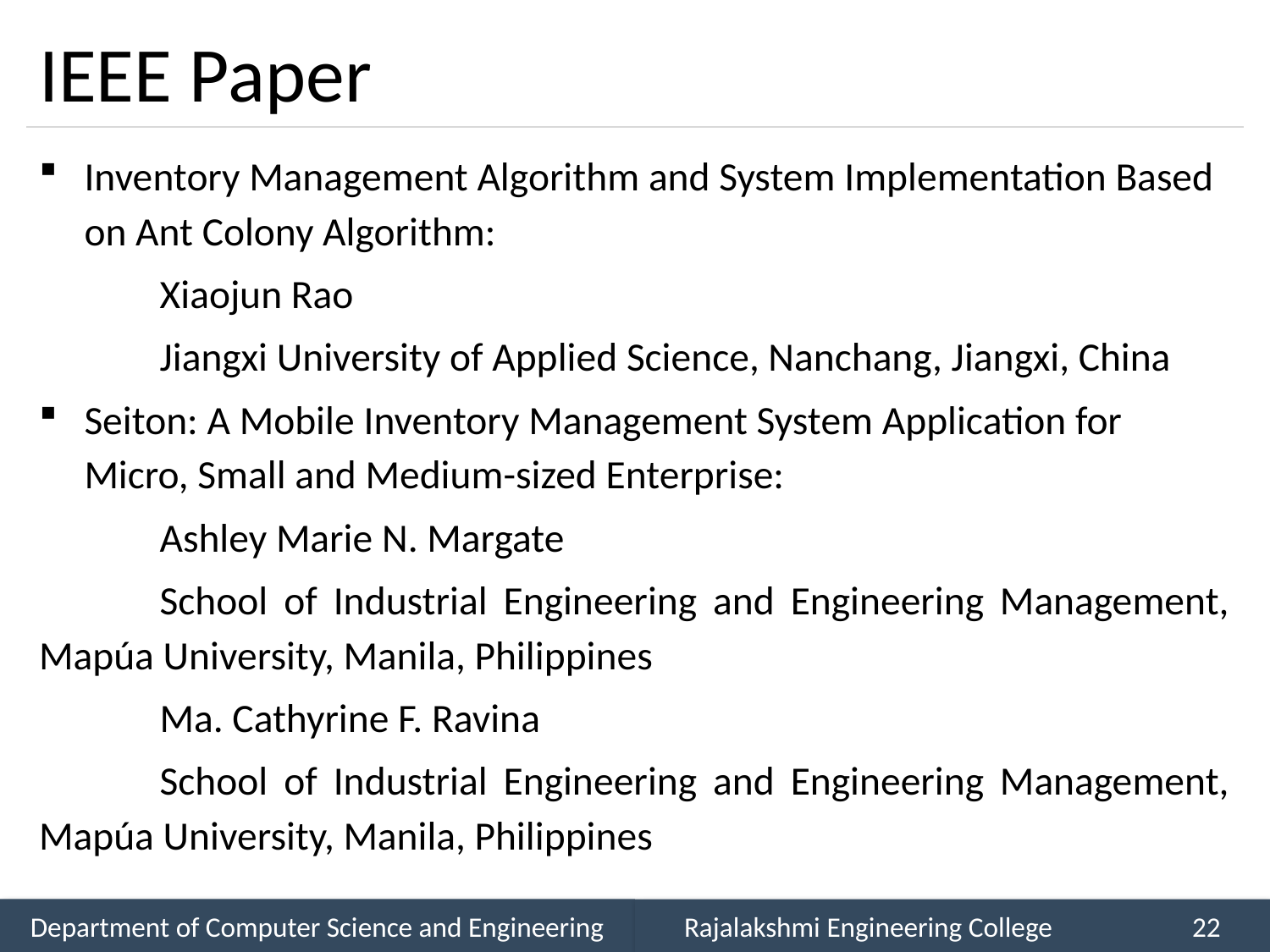

# IEEE Paper
Inventory Management Algorithm and System Implementation Based on Ant Colony Algorithm:
	Xiaojun Rao
	Jiangxi University of Applied Science, Nanchang, Jiangxi, China
Seiton: A Mobile Inventory Management System Application for Micro, Small and Medium-sized Enterprise:
	Ashley Marie N. Margate
	School of Industrial Engineering and Engineering Management, Mapúa University, Manila, Philippines
	Ma. Cathyrine F. Ravina
	School of Industrial Engineering and Engineering Management, Mapúa University, Manila, Philippines